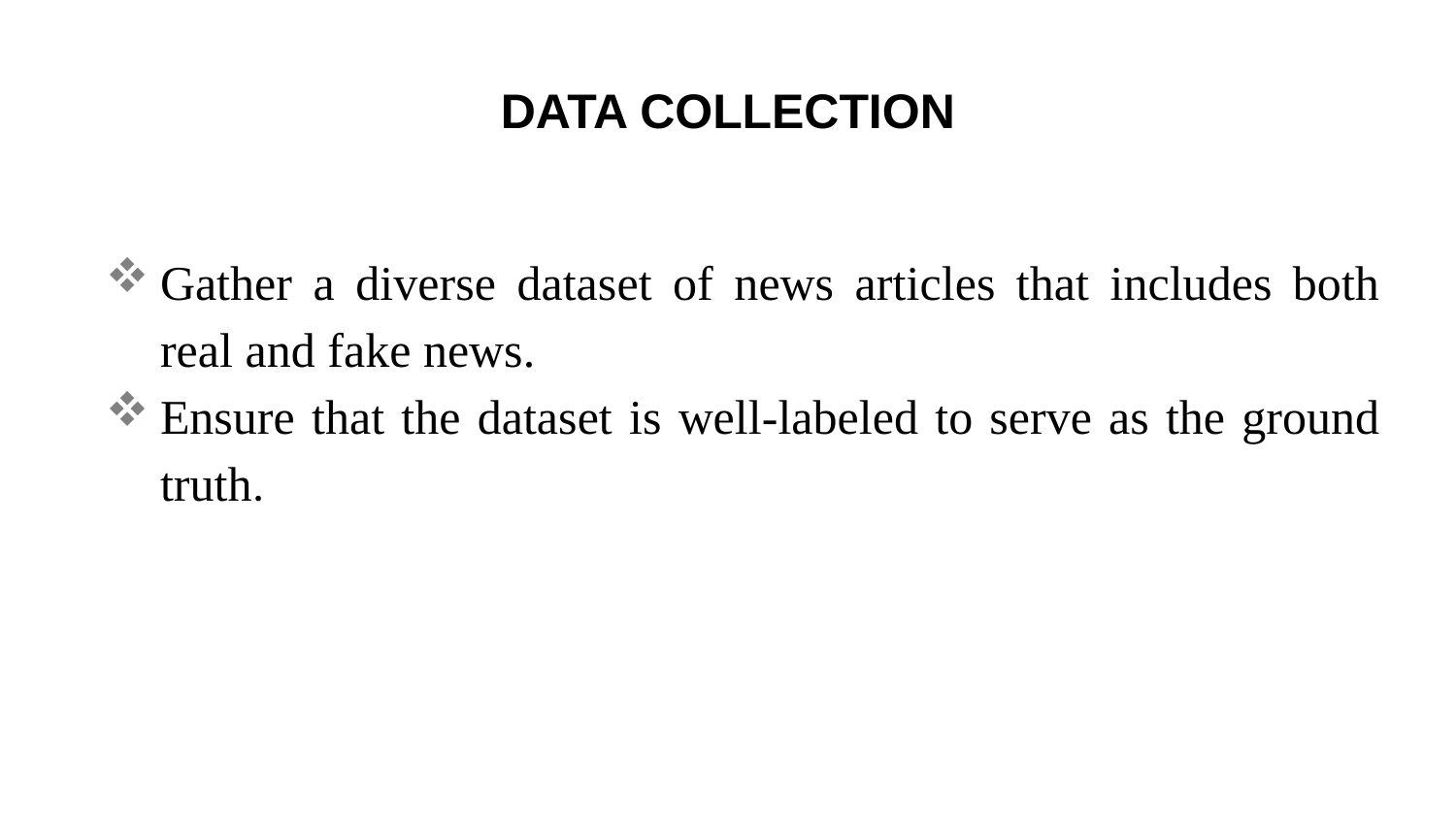

# DATA COLLECTION

Gather a diverse dataset of news articles that includes both real and fake news.
Ensure that the dataset is well-labeled to serve as the ground truth.